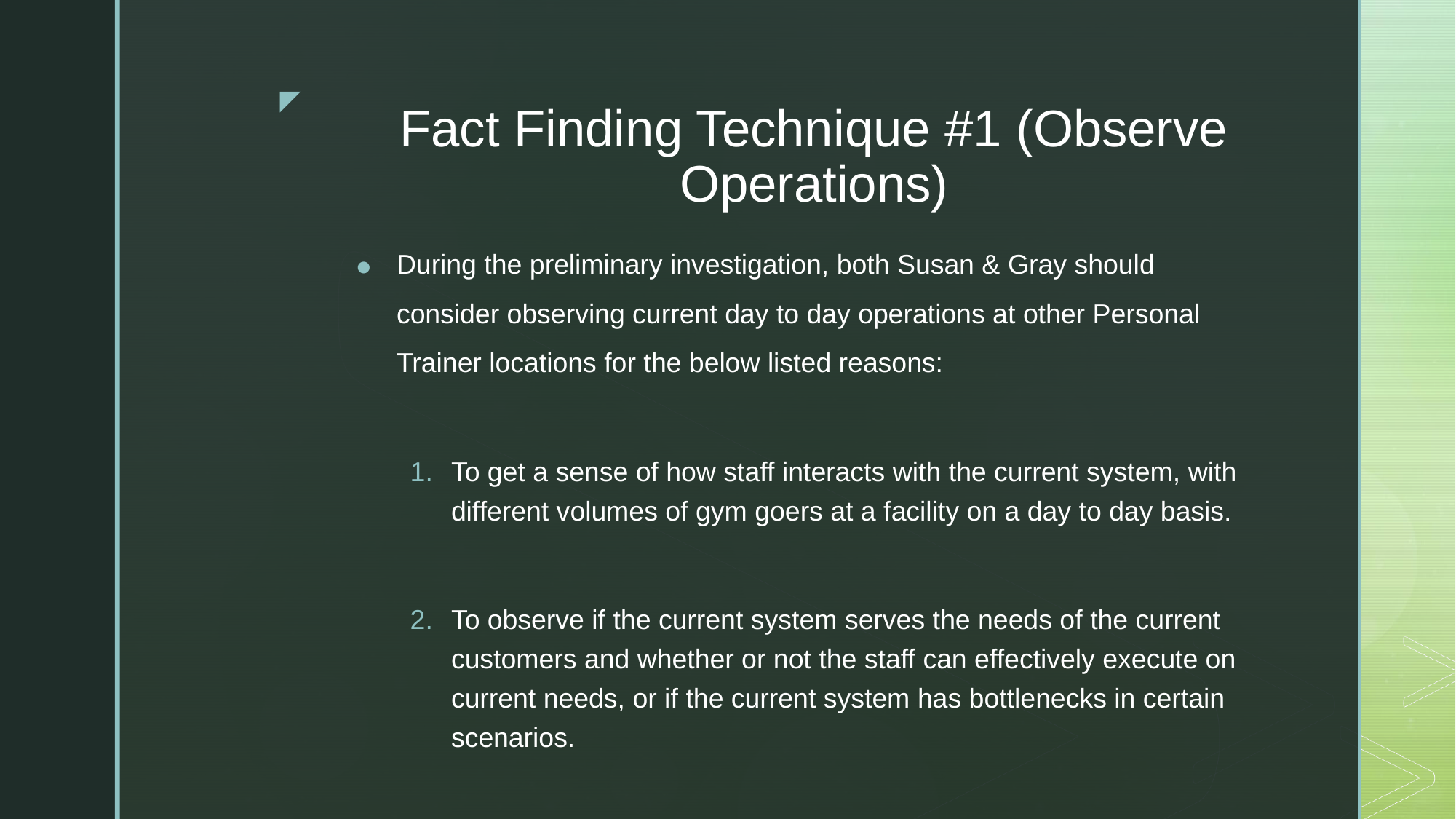

# Fact Finding Technique #1 (Observe Operations)
During the preliminary investigation, both Susan & Gray should consider observing current day to day operations at other Personal Trainer locations for the below listed reasons:

To get a sense of how staff interacts with the current system, with different volumes of gym goers at a facility on a day to day basis.

To observe if the current system serves the needs of the current customers and whether or not the staff can effectively execute on current needs, or if the current system has bottlenecks in certain scenarios.